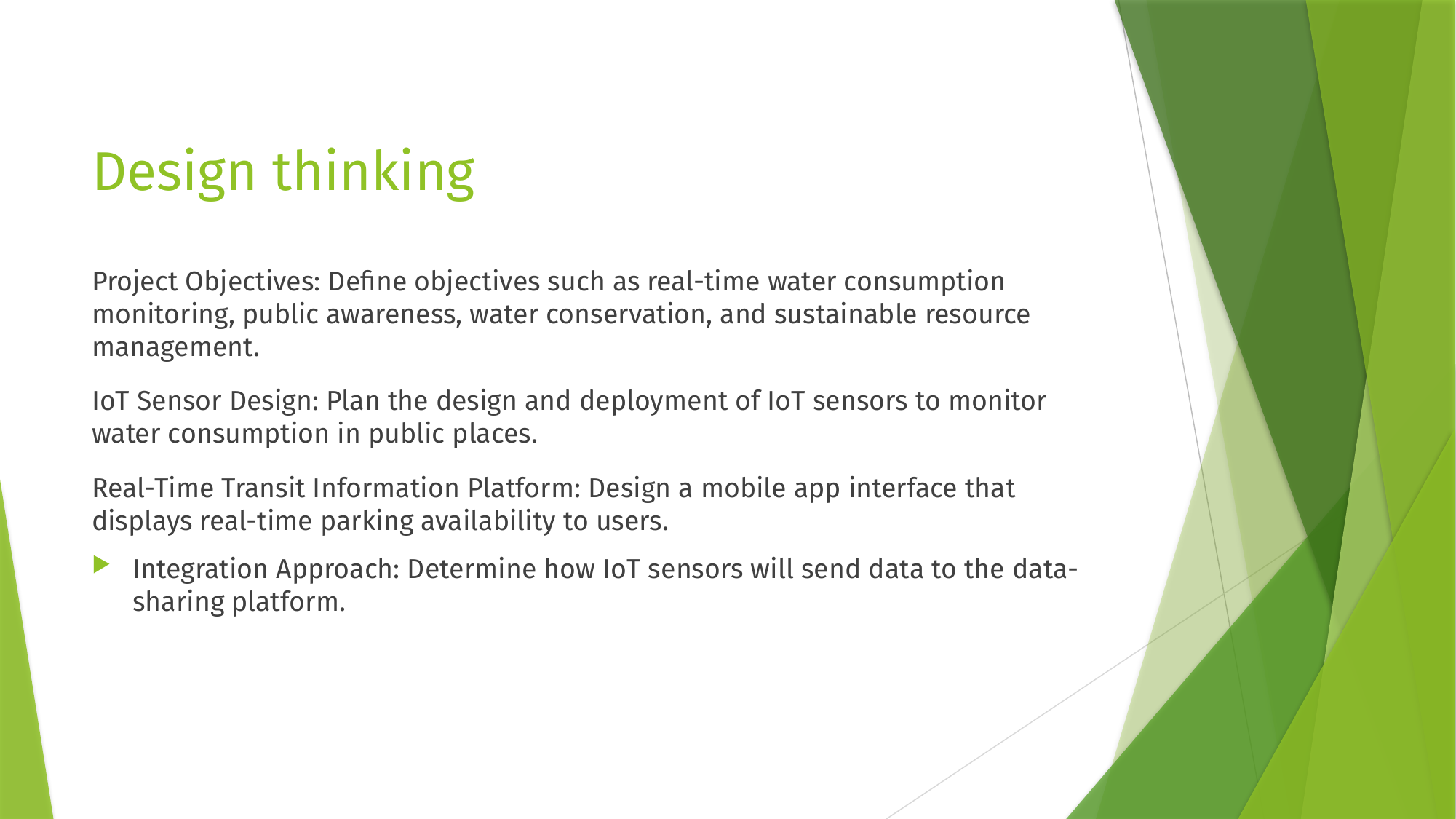

# Design thinking
Project Objectives: Define objectives such as real-time water consumption monitoring, public awareness, water conservation, and sustainable resource management.
IoT Sensor Design: Plan the design and deployment of IoT sensors to monitor water consumption in public places.
Real-Time Transit Information Platform: Design a mobile app interface that displays real-time parking availability to users.
Integration Approach: Determine how IoT sensors will send data to the data-sharing platform.